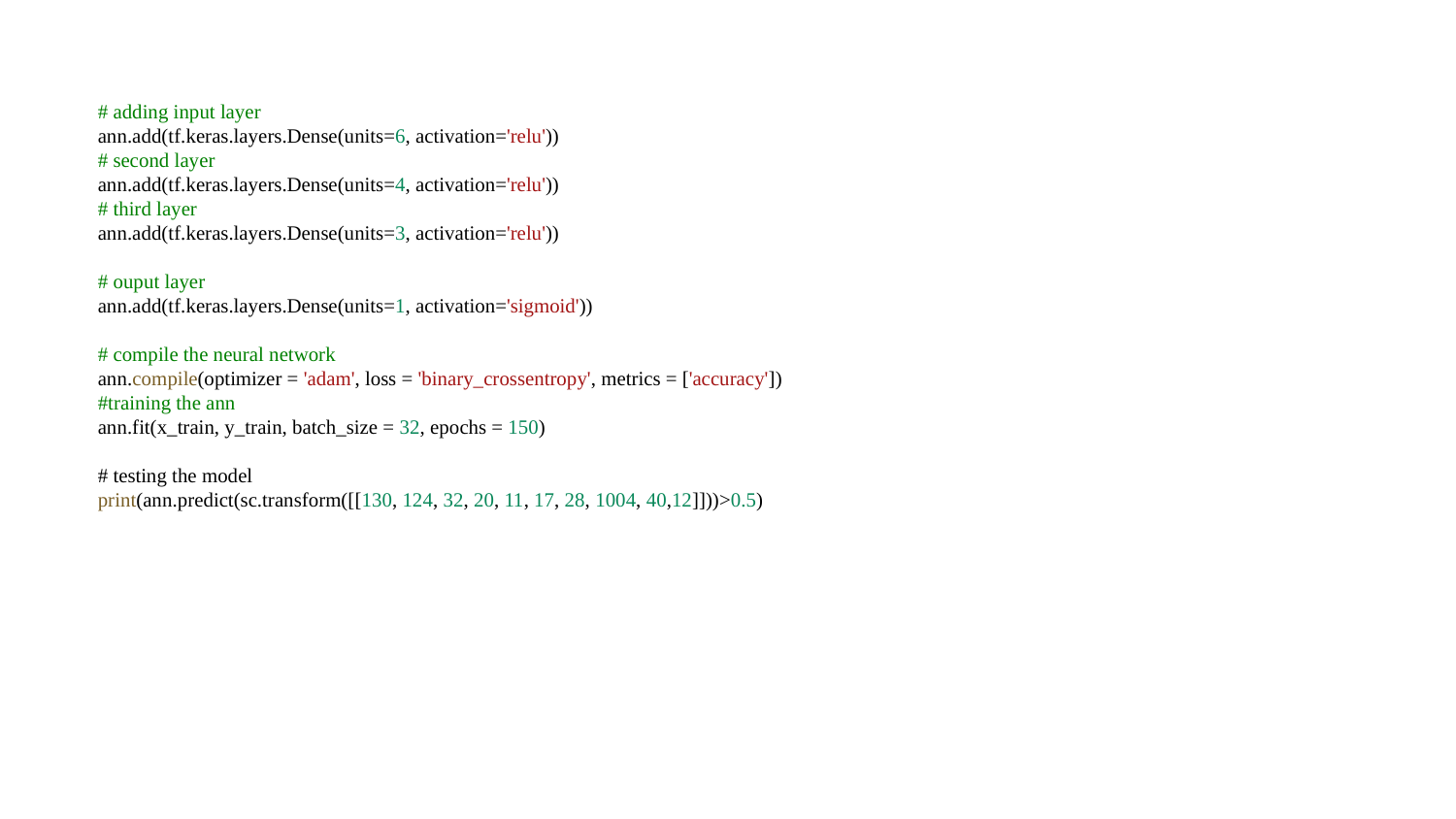

# adding input layer
ann.add(tf.keras.layers.Dense(units=6, activation='relu'))
# second layer
ann.add(tf.keras.layers.Dense(units=4, activation='relu'))
# third layer
ann.add(tf.keras.layers.Dense(units=3, activation='relu'))
# ouput layer
ann.add(tf.keras.layers.Dense(units=1, activation='sigmoid'))
# compile the neural network
ann.compile(optimizer = 'adam', loss = 'binary_crossentropy', metrics = ['accuracy'])
#training the ann
ann.fit(x_train, y_train, batch_size = 32, epochs = 150)

# testing the model print(ann.predict(sc.transform([[130, 124, 32, 20, 11, 17, 28, 1004, 40,12]]))>0.5)